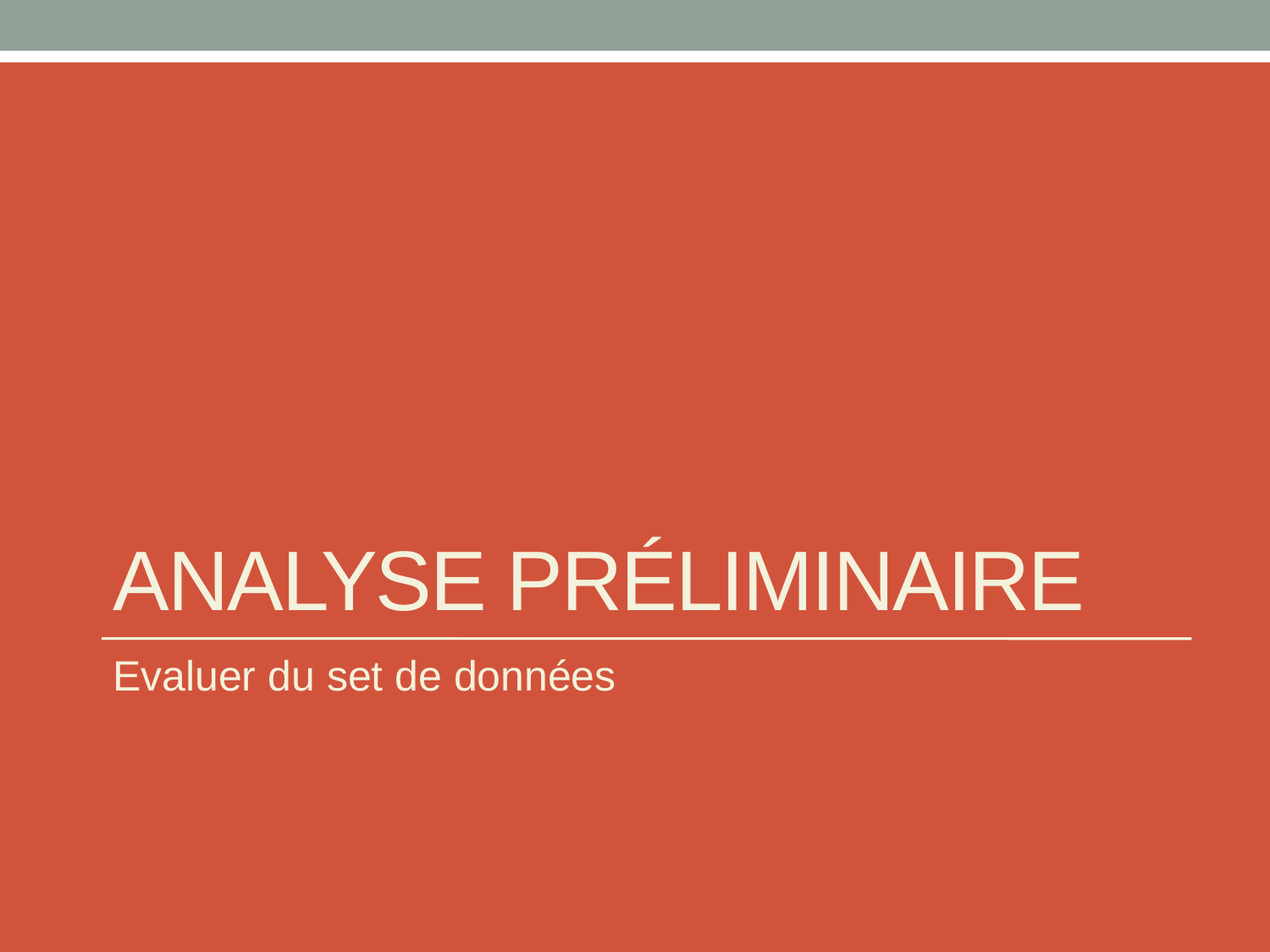

# Analyse préliminaire
Evaluer du set de données